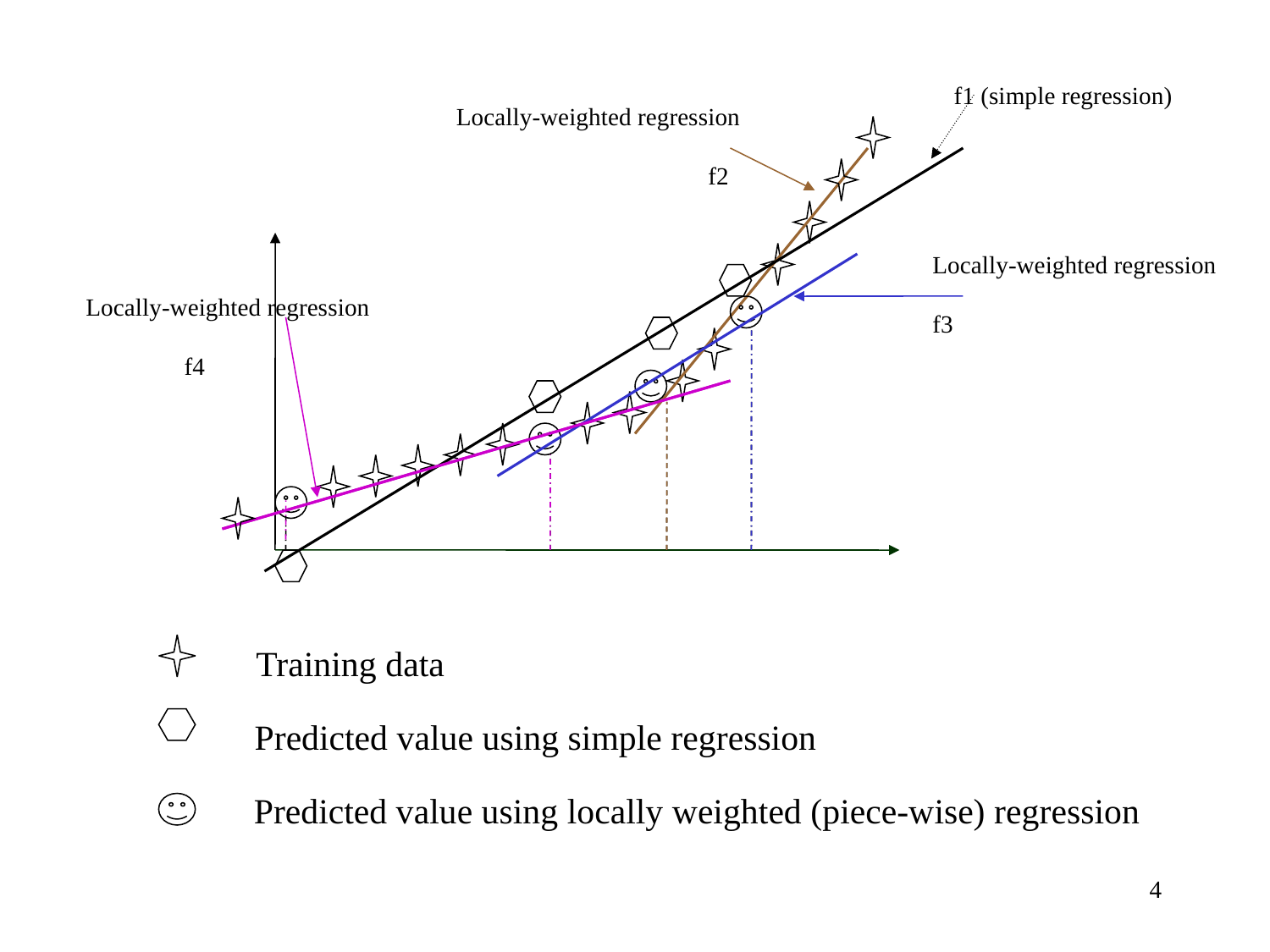

f1 (simple regression)
Locally-weighted regression

                                         f2

Locally-weighted regression

f3

Locally-weighted regression

                f4

Training data

Predicted value using simple regression
Predicted value using locally weighted (piece-wise) regression

4